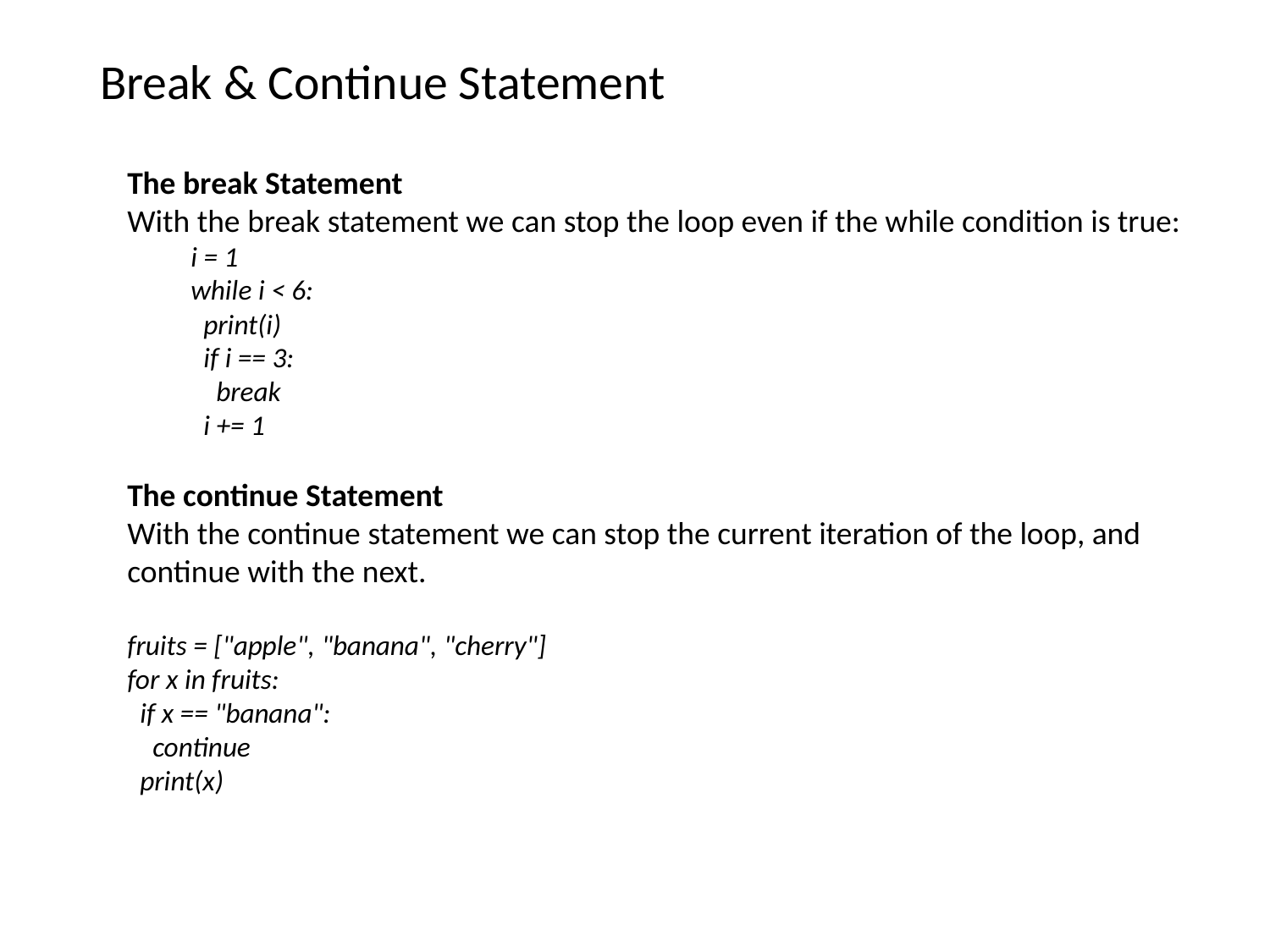

# Break & Continue Statement
The break Statement
With the break statement we can stop the loop even if the while condition is true:
i = 1
while i < 6:
  print(i)
  if i == 3:
    break
  i += 1

The continue Statement
With the continue statement we can stop the current iteration of the loop, and continue with the next.

fruits = ["apple", "banana", "cherry"]
for x in fruits:
  if x == "banana":
    continue
  print(x)